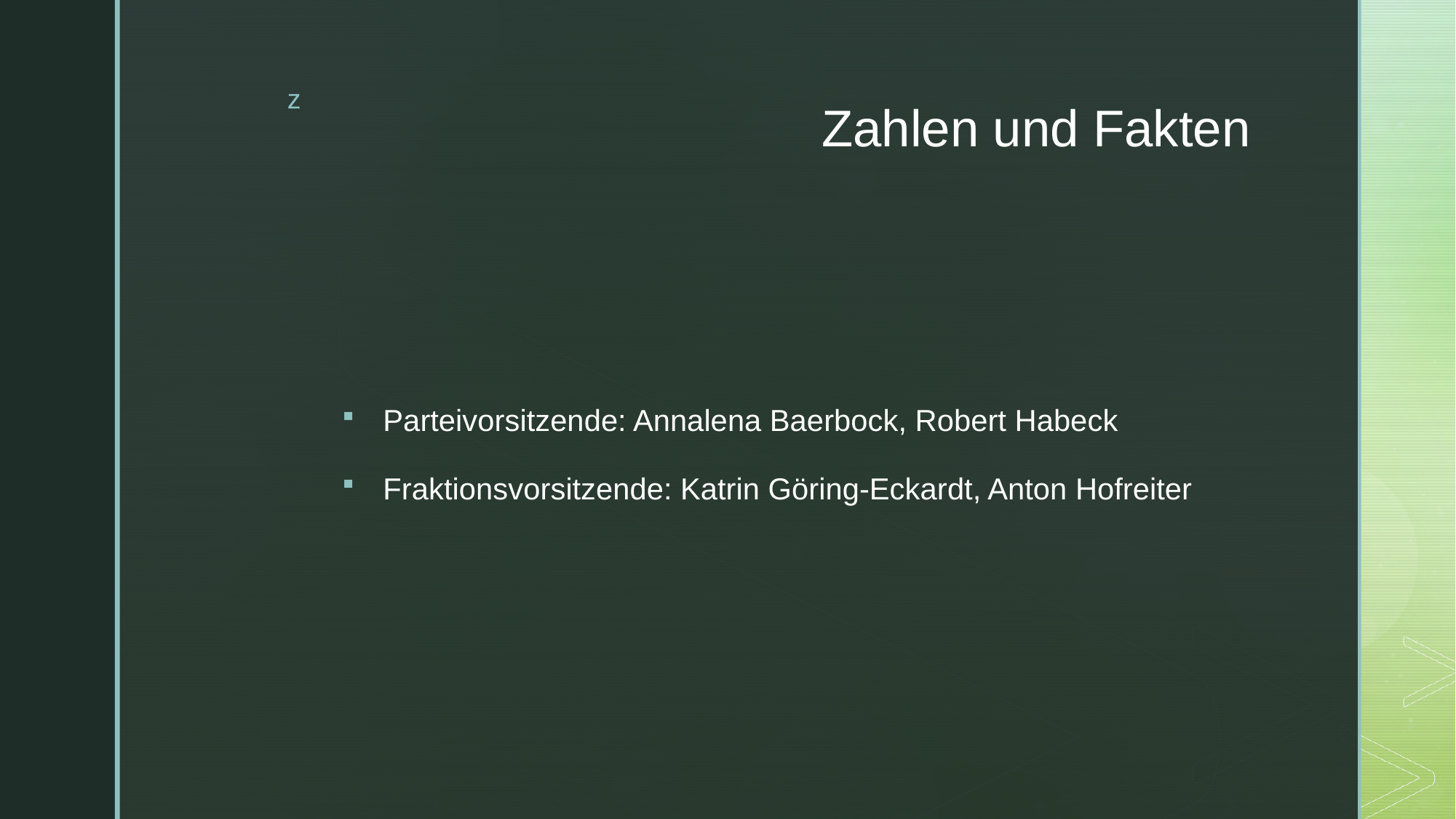

# Zahlen und Fakten
Parteivorsitzende: Annalena Baerbock, Robert Habeck
Fraktionsvorsitzende: Katrin Göring-Eckardt, Anton Hofreiter